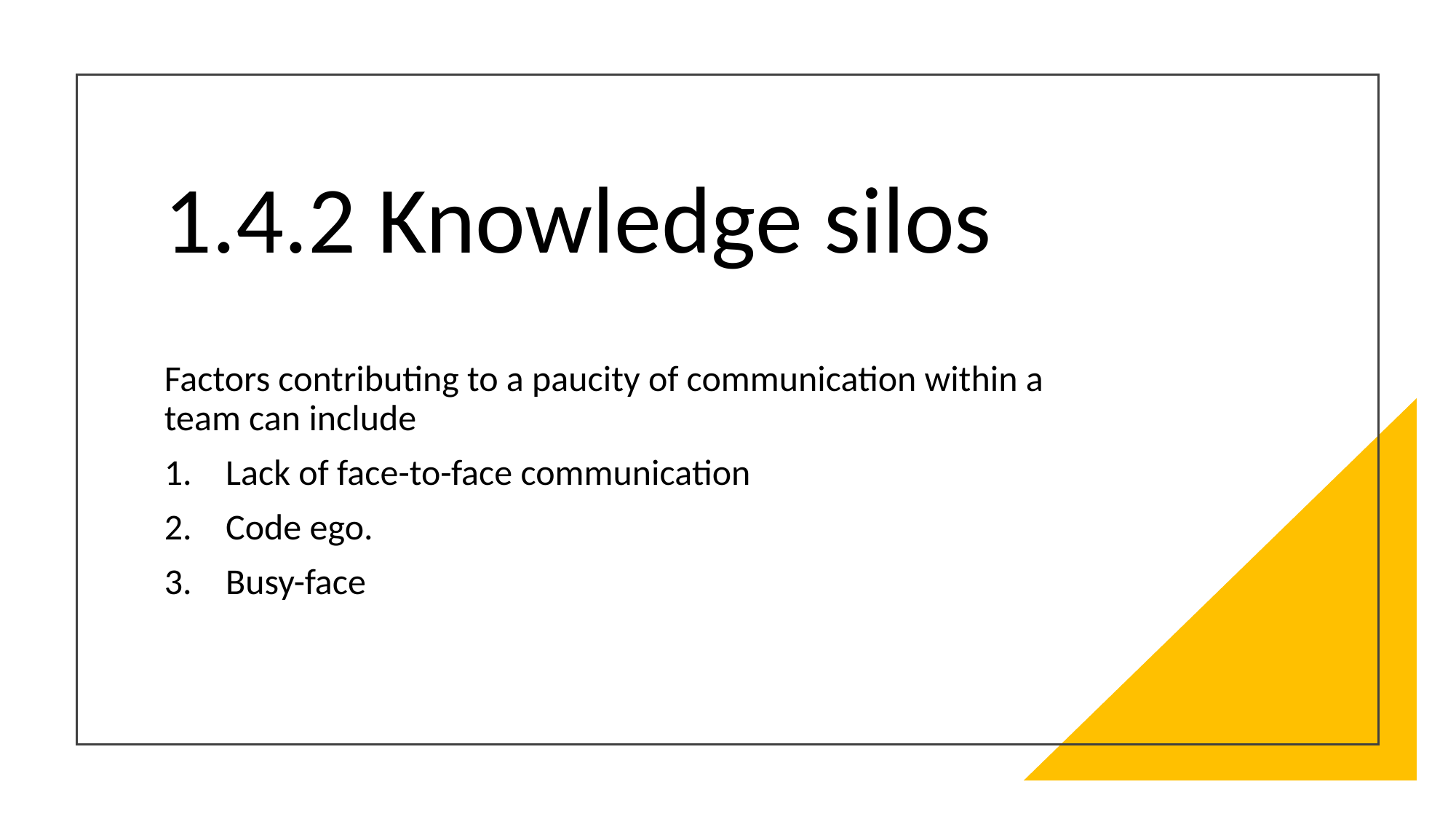

# 1.4.2 Knowledge silos
Factors contributing to a paucity of communication within a team can include
Lack of face-to-face communication
Code ego.
Busy-face